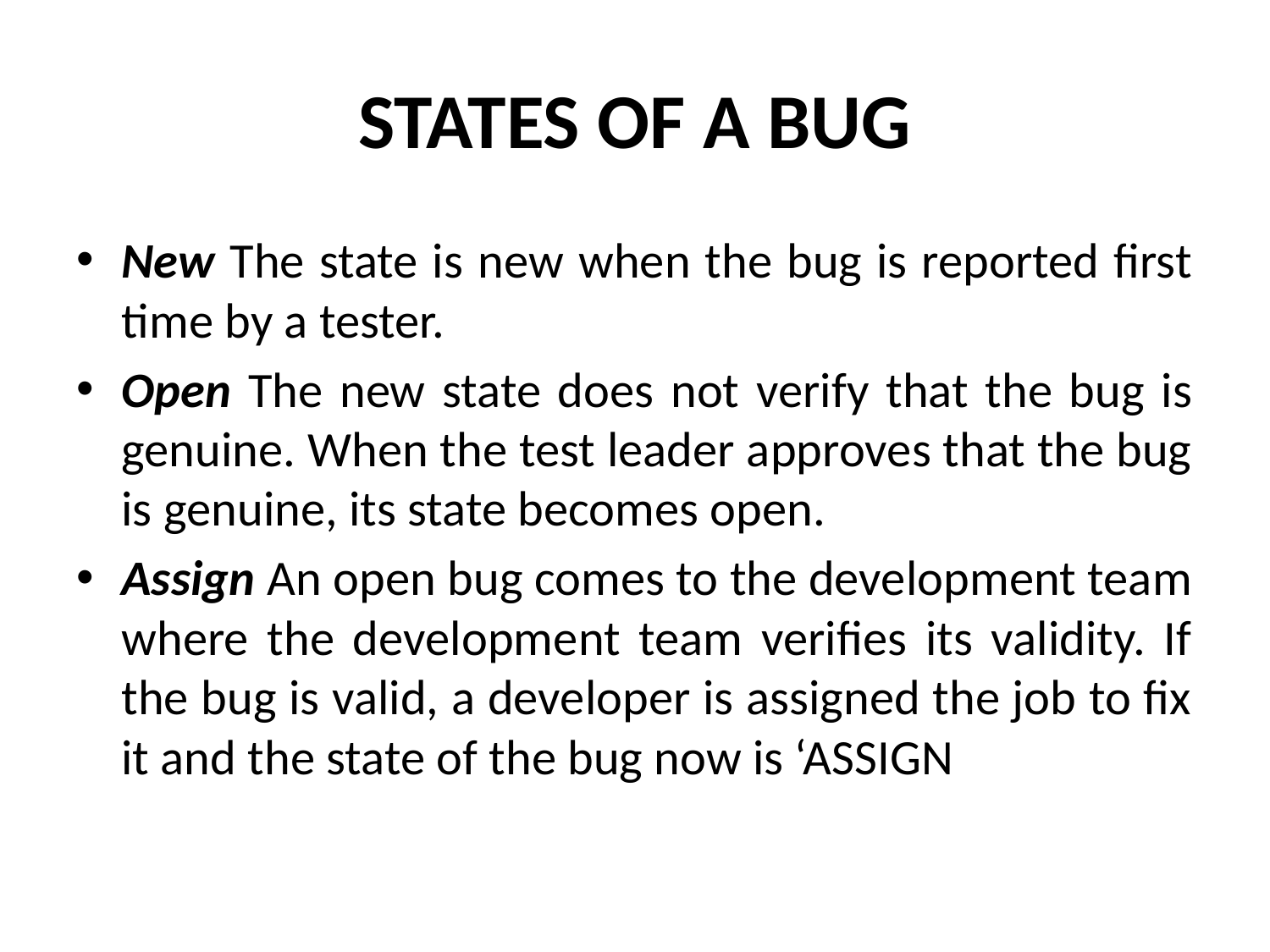

# STATES OF A BUG
New The state is new when the bug is reported first time by a tester.
Open The new state does not verify that the bug is genuine. When the test leader approves that the bug is genuine, its state becomes open.
Assign An open bug comes to the development team where the development team verifies its validity. If the bug is valid, a developer is assigned the job to fix it and the state of the bug now is ‘ASSIGN